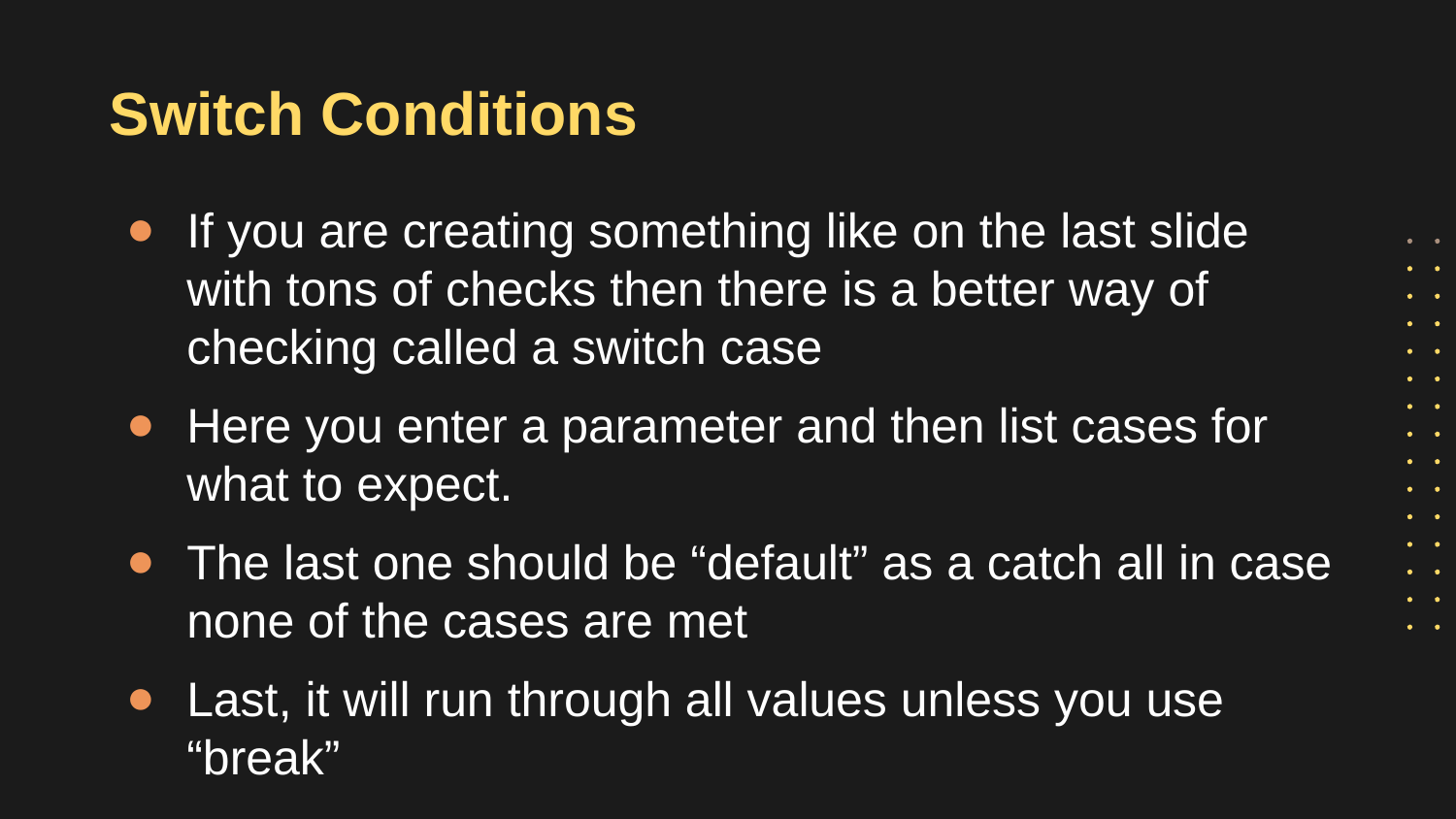

# Switch Conditions
If you are creating something like on the last slide with tons of checks then there is a better way of checking called a switch case
Here you enter a parameter and then list cases for what to expect.
The last one should be “default” as a catch all in case none of the cases are met
Last, it will run through all values unless you use “break”